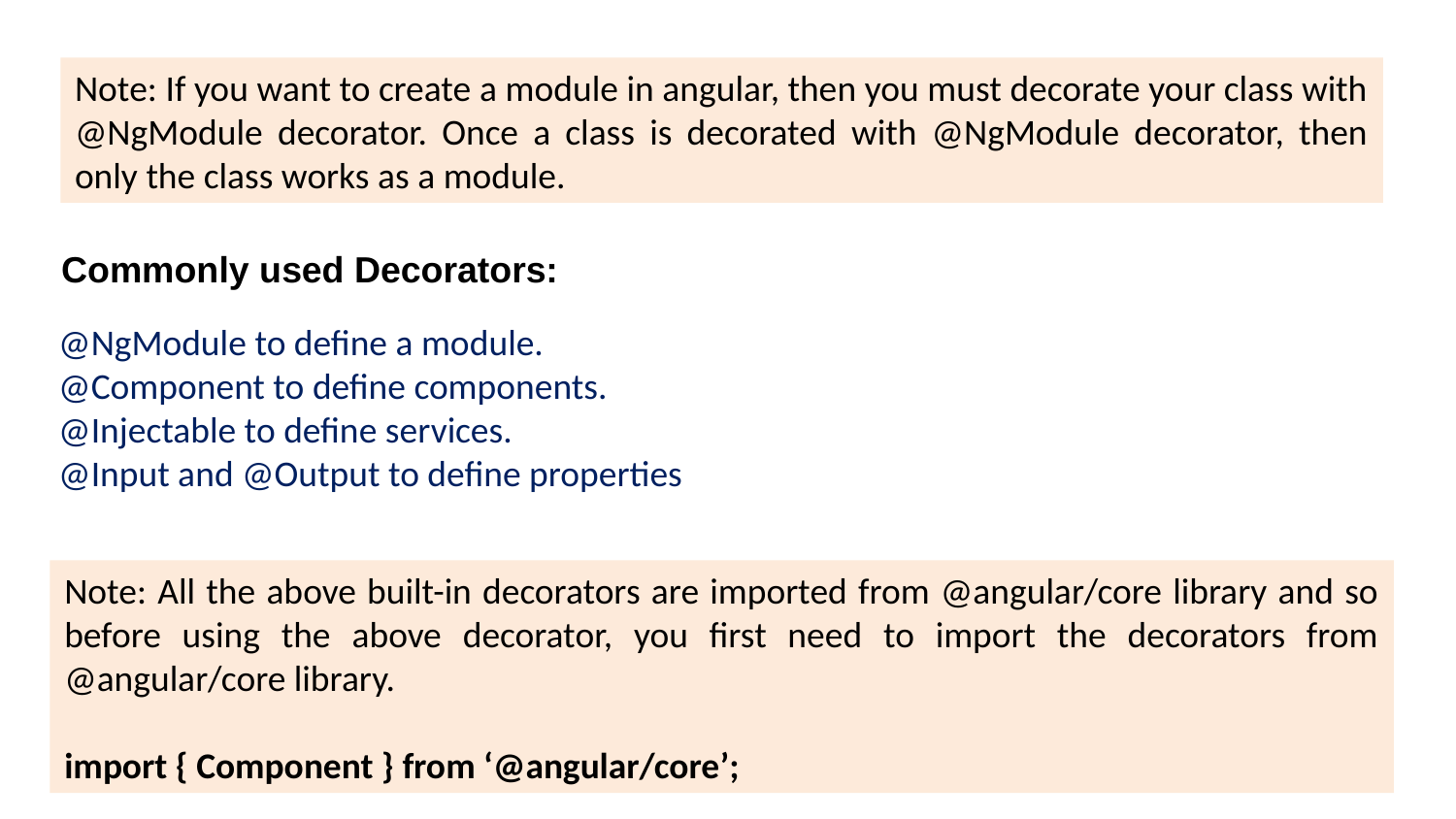

Note: If you want to create a module in angular, then you must decorate your class with @NgModule decorator. Once a class is decorated with @NgModule decorator, then only the class works as a module.
Commonly used Decorators:
@NgModule to define a module.
@Component to define components.
@Injectable to define services.
@Input and @Output to define properties
Note: All the above built-in decorators are imported from @angular/core library and so before using the above decorator, you first need to import the decorators from @angular/core library.

import { Component } from ‘@angular/core’;